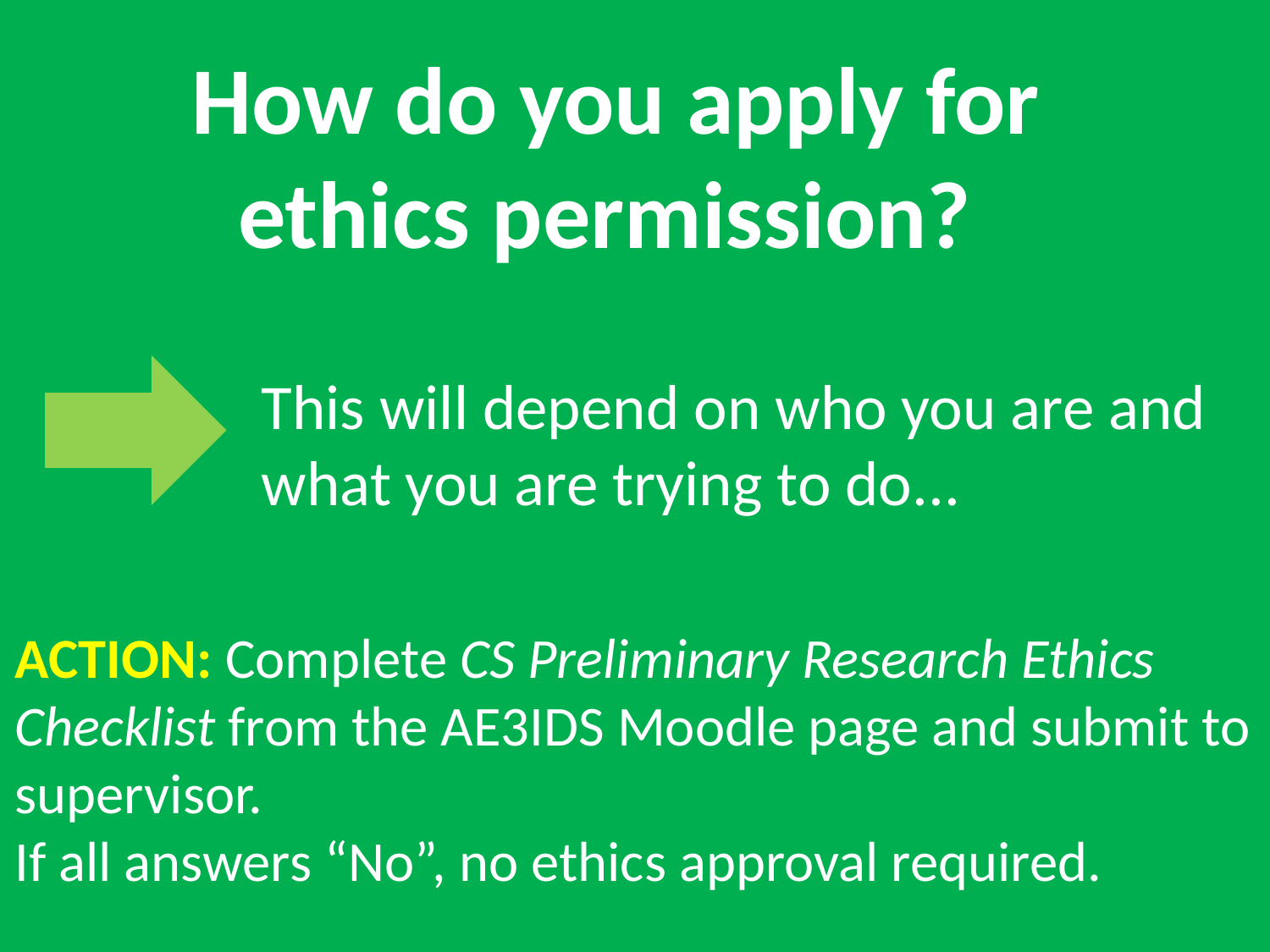

How do you apply for ethics permission?

This will depend on who you are and what you are trying to do...
ACTION: Complete CS Preliminary Research Ethics Checklist from the AE3IDS Moodle page and submit to supervisor.
If all answers “No”, no ethics approval required.